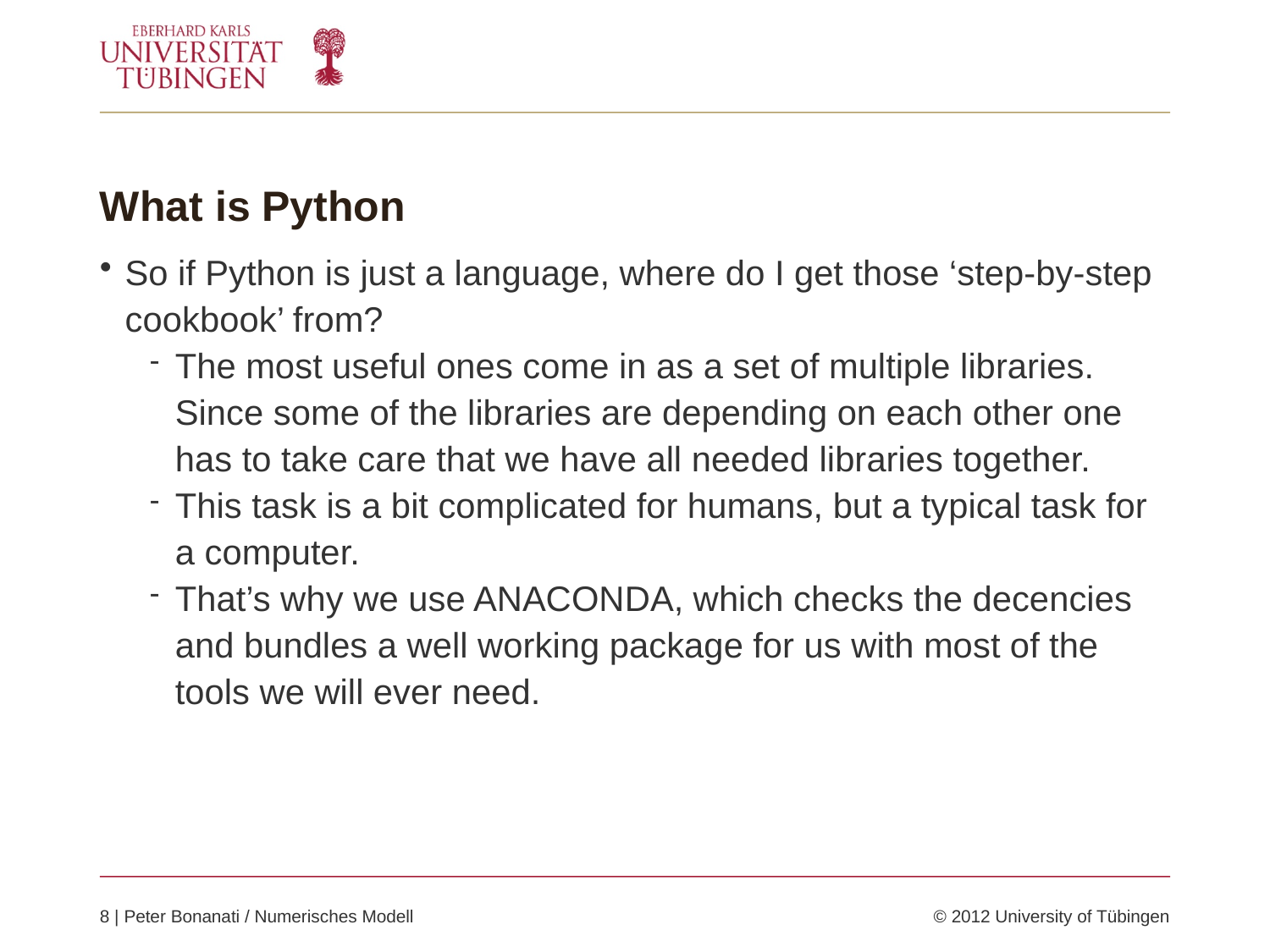

# What is Python
So if Python is just a language, where do I get those ‘step-by-step  cookbook’ from?
The most useful ones come in as a set of multiple libraries. Since some of the libraries are depending on each other one has to take care that we have all needed libraries together.
This task is a bit complicated for humans, but a typical task for a computer.
That’s why we use ANACONDA, which checks the decencies and bundles a well working package for us with most of the tools we will ever need.
8 | Peter Bonanati / Numerisches Modell 	© 2012 University of Tübingen